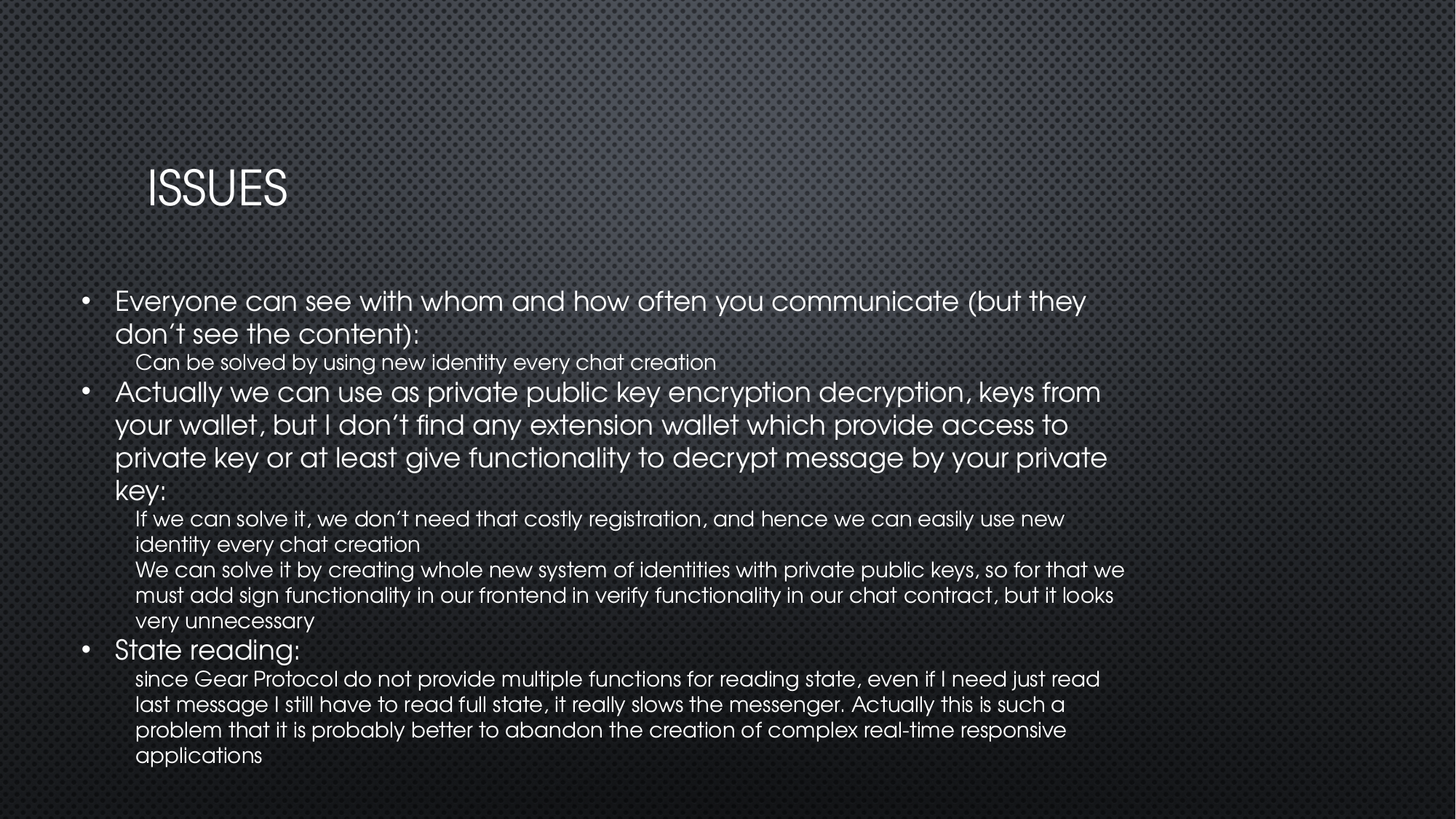

# issues
Everyone can see with whom and how often you communicate (but they don’t see the content):
Can be solved by using new identity every chat creation
Actually we can use as private public key encryption decryption, keys from your wallet, but I don’t find any extension wallet which provide access to private key or at least give functionality to decrypt message by your private key:
If we can solve it, we don’t need that costly registration, and hence we can easily use new identity every chat creation
We can solve it by creating whole new system of identities with private public keys, so for that we must add sign functionality in our frontend in verify functionality in our chat contract, but it looks very unnecessary
State reading:
since Gear Protocol do not provide multiple functions for reading state, even if I need just read last message I still have to read full state, it really slows the messenger. Actually this is such a problem that it is probably better to abandon the creation of complex real-time responsive applications